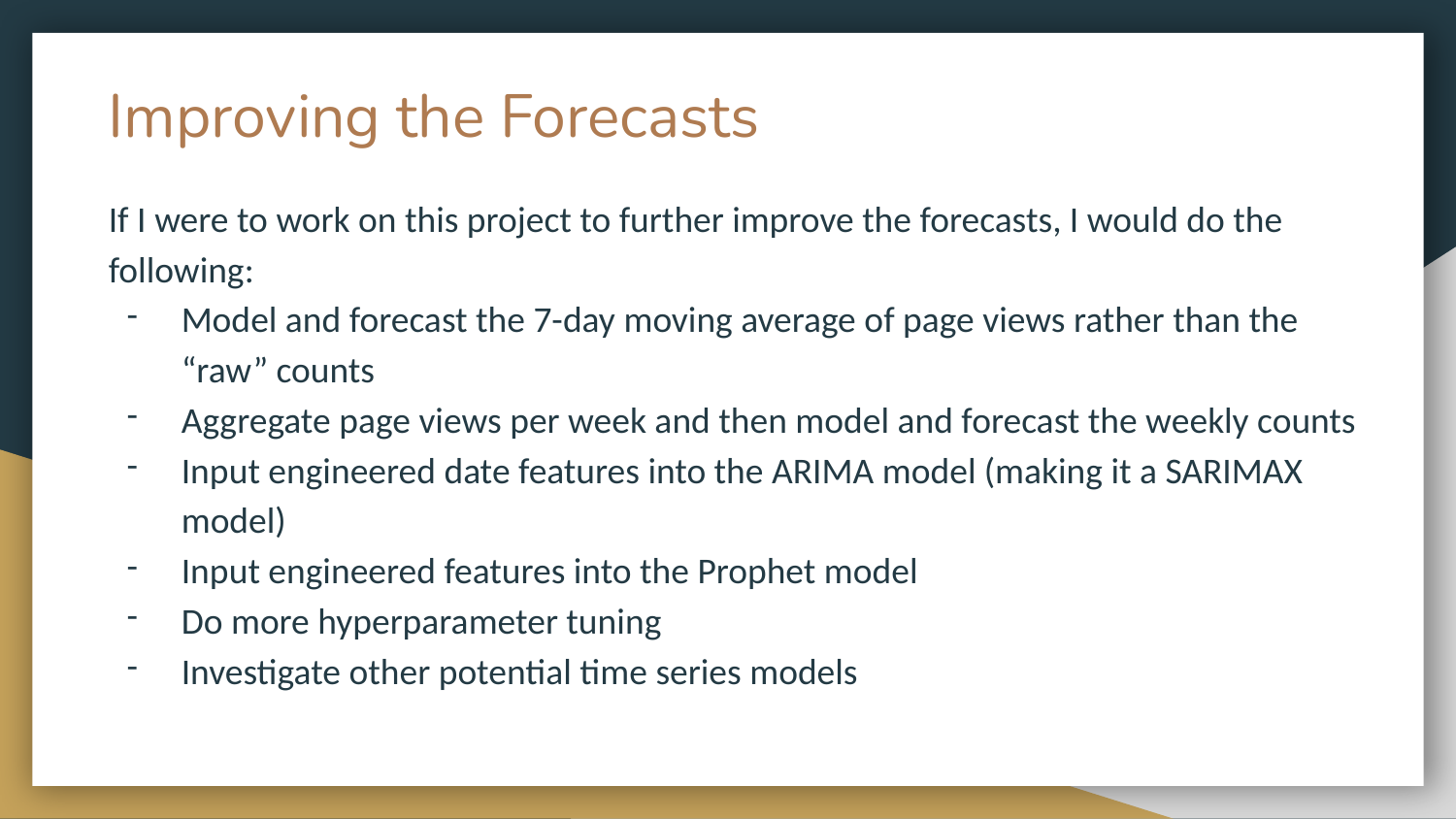

# Improving the Forecasts
If I were to work on this project to further improve the forecasts, I would do the following:
Model and forecast the 7-day moving average of page views rather than the “raw” counts
Aggregate page views per week and then model and forecast the weekly counts
Input engineered date features into the ARIMA model (making it a SARIMAX model)
Input engineered features into the Prophet model
Do more hyperparameter tuning
Investigate other potential time series models